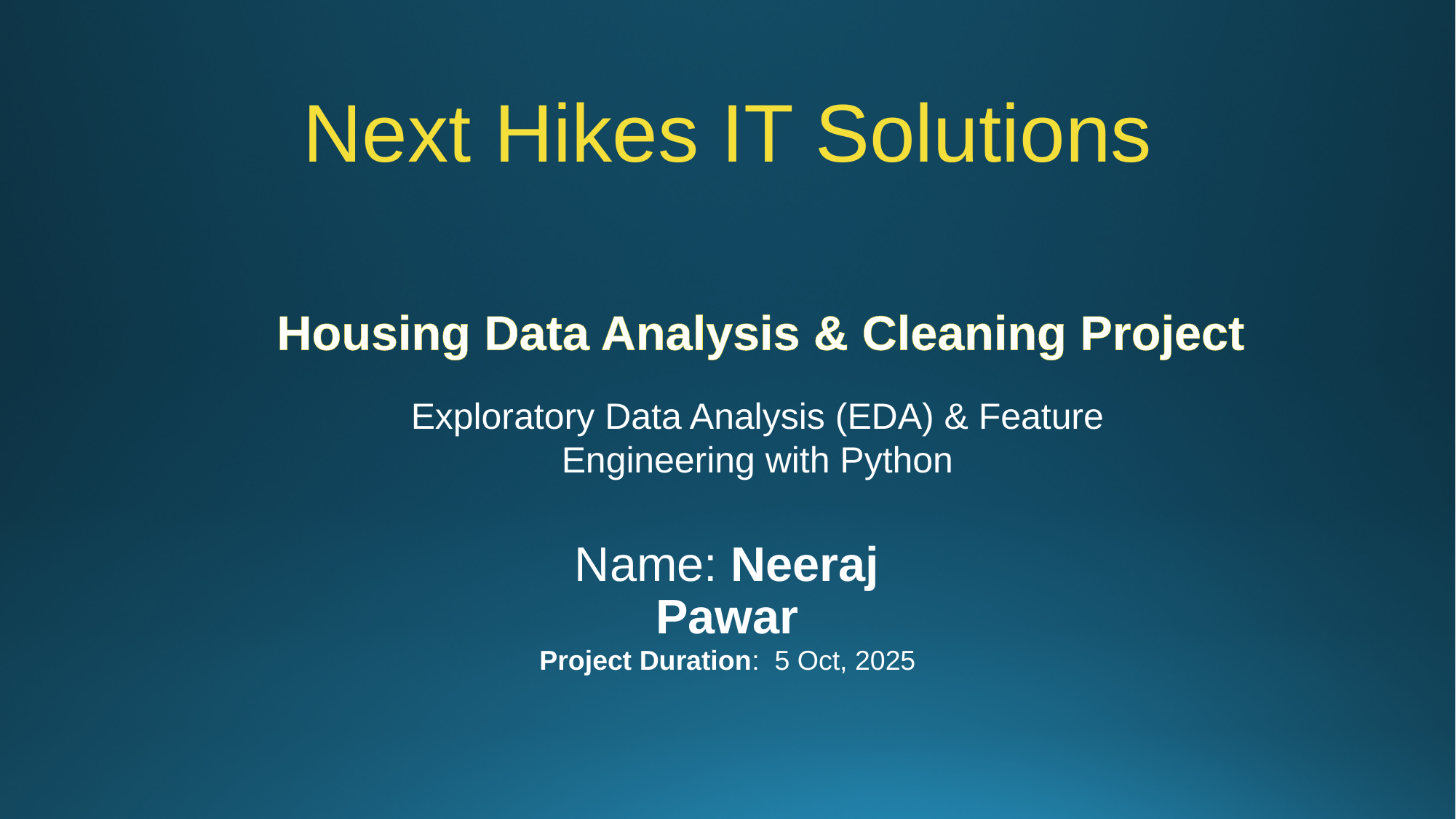

Next Hikes IT Solutions
       Housing Data Analysis & Cleaning Project
Exploratory Data Analysis (EDA) & Feature Engineering with Python
Name: Neeraj Pawar

Project Duration:  5 Oct, 2025